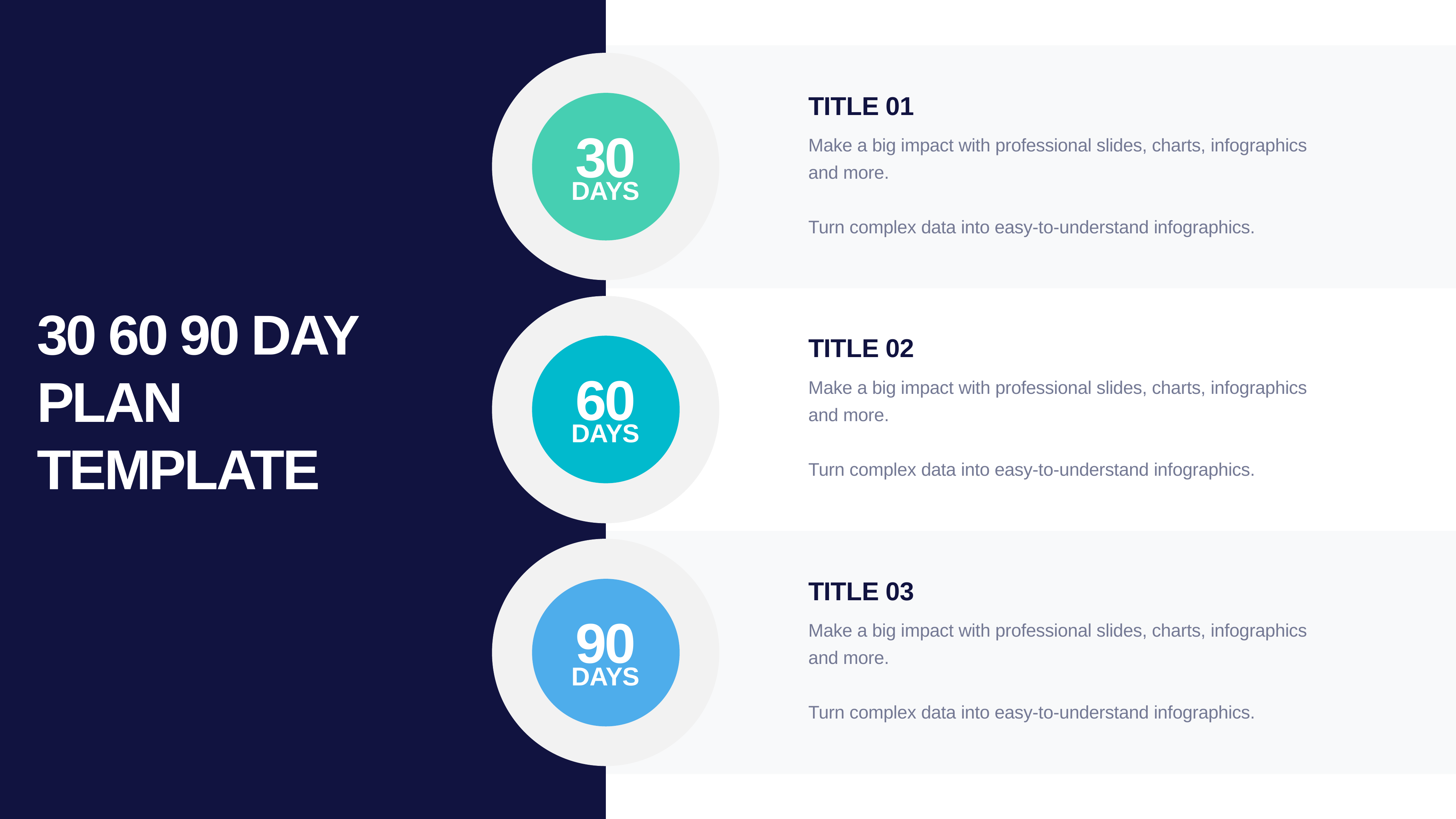

TITLE 01

30
Make a big impact with professional slides, charts, infographics and more.

Turn complex data into easy-to-understand infographics.
DAYS

TITLE 02
30 60 90 DAY PLAN TEMPLATE

60
Make a big impact with professional slides, charts, infographics and more.

Turn complex data into easy-to-understand infographics.
DAYS

TITLE 03

90
Make a big impact with professional slides, charts, infographics and more.

Turn complex data into easy-to-understand infographics.
DAYS